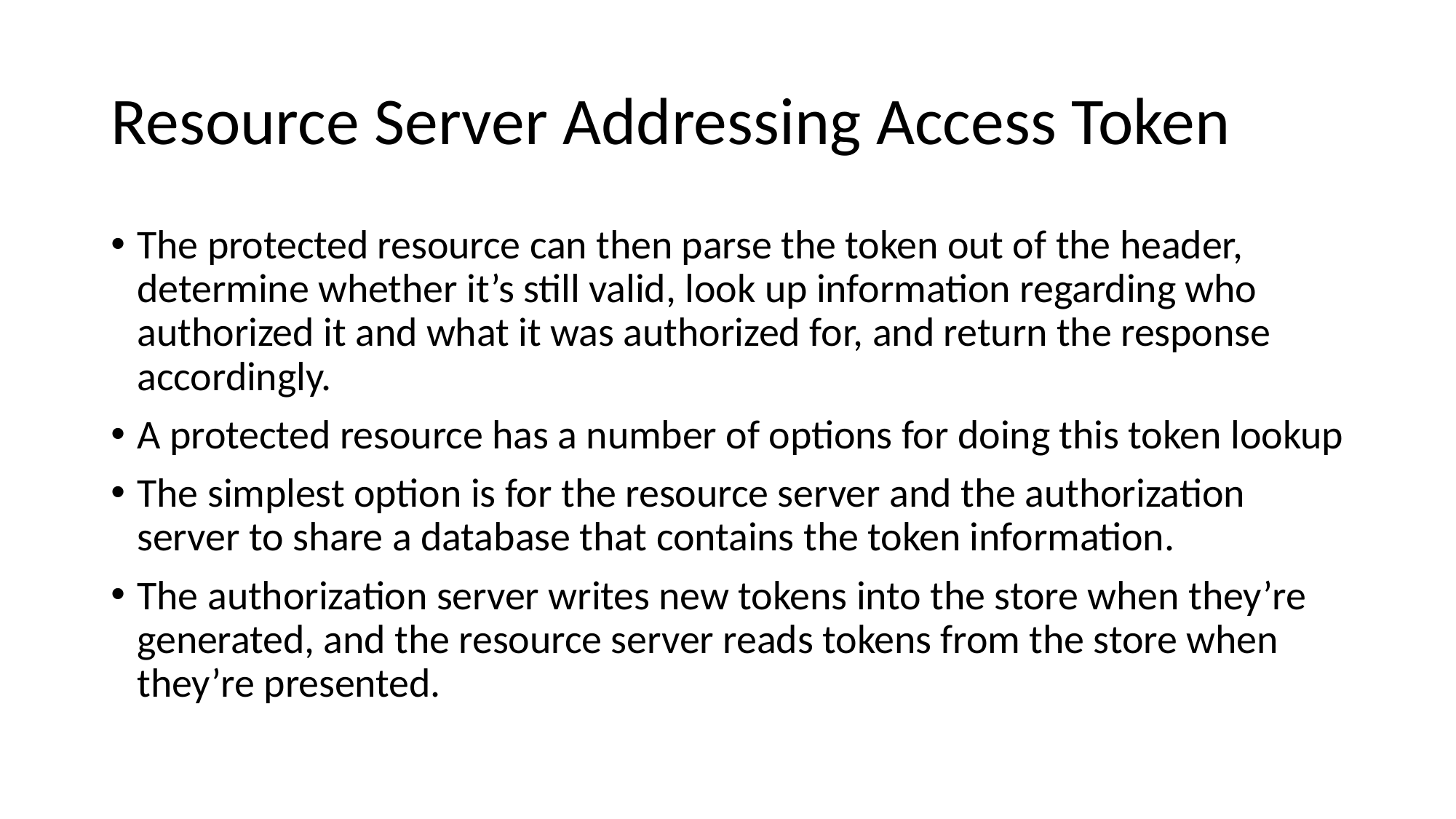

# Resource Server Addressing Access Token
The protected resource can then parse the token out of the header, determine whether it’s still valid, look up information regarding who authorized it and what it was authorized for, and return the response accordingly.
A protected resource has a number of options for doing this token lookup
The simplest option is for the resource server and the authorization server to share a database that contains the token information.
The authorization server writes new tokens into the store when they’re generated, and the resource server reads tokens from the store when they’re presented.